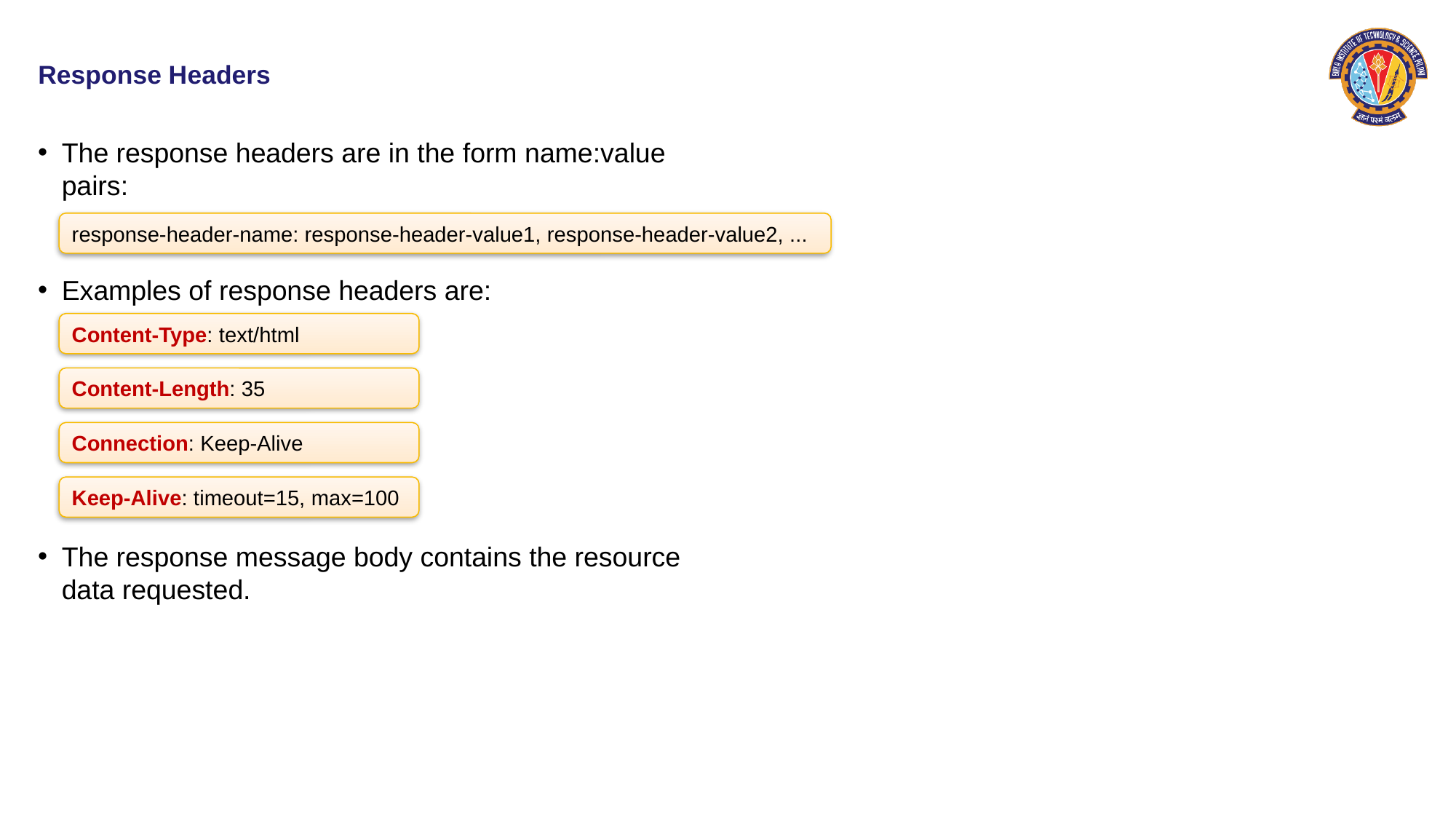

# Response Headers
The response headers are in the form name:value pairs:

Examples of response headers are:

The response message body contains the resource data requested.
response-header-name: response-header-value1, response-header-value2, ...
Content-Type: text/html
Content-Length: 35
Connection: Keep-Alive
Keep-Alive: timeout=15, max=100